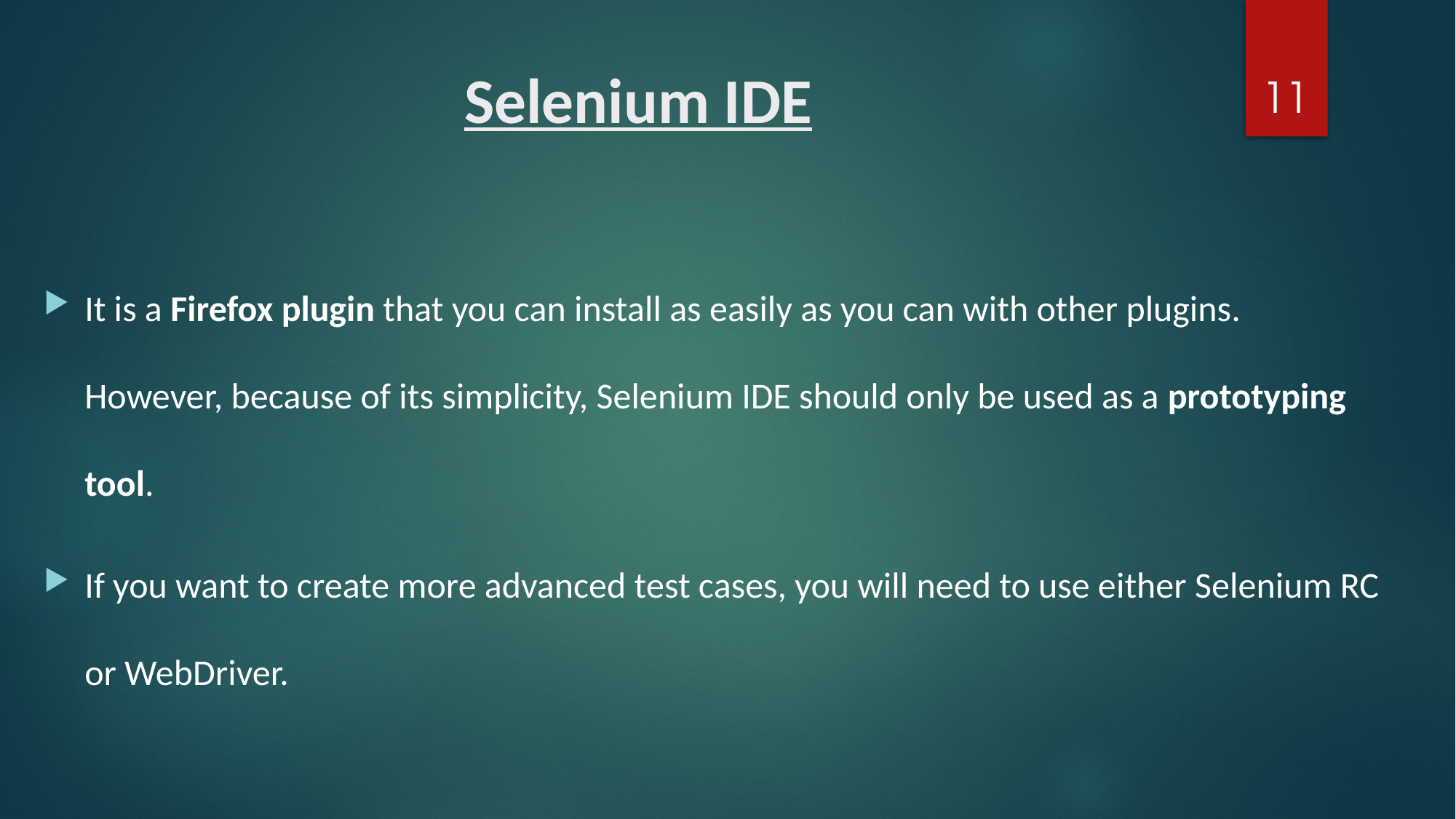

11
# Selenium IDE
It is a Firefox plugin that you can install as easily as you can with other plugins. However, because of its simplicity, Selenium IDE should only be used as a prototyping tool.
If you want to create more advanced test cases, you will need to use either Selenium RC or WebDriver.